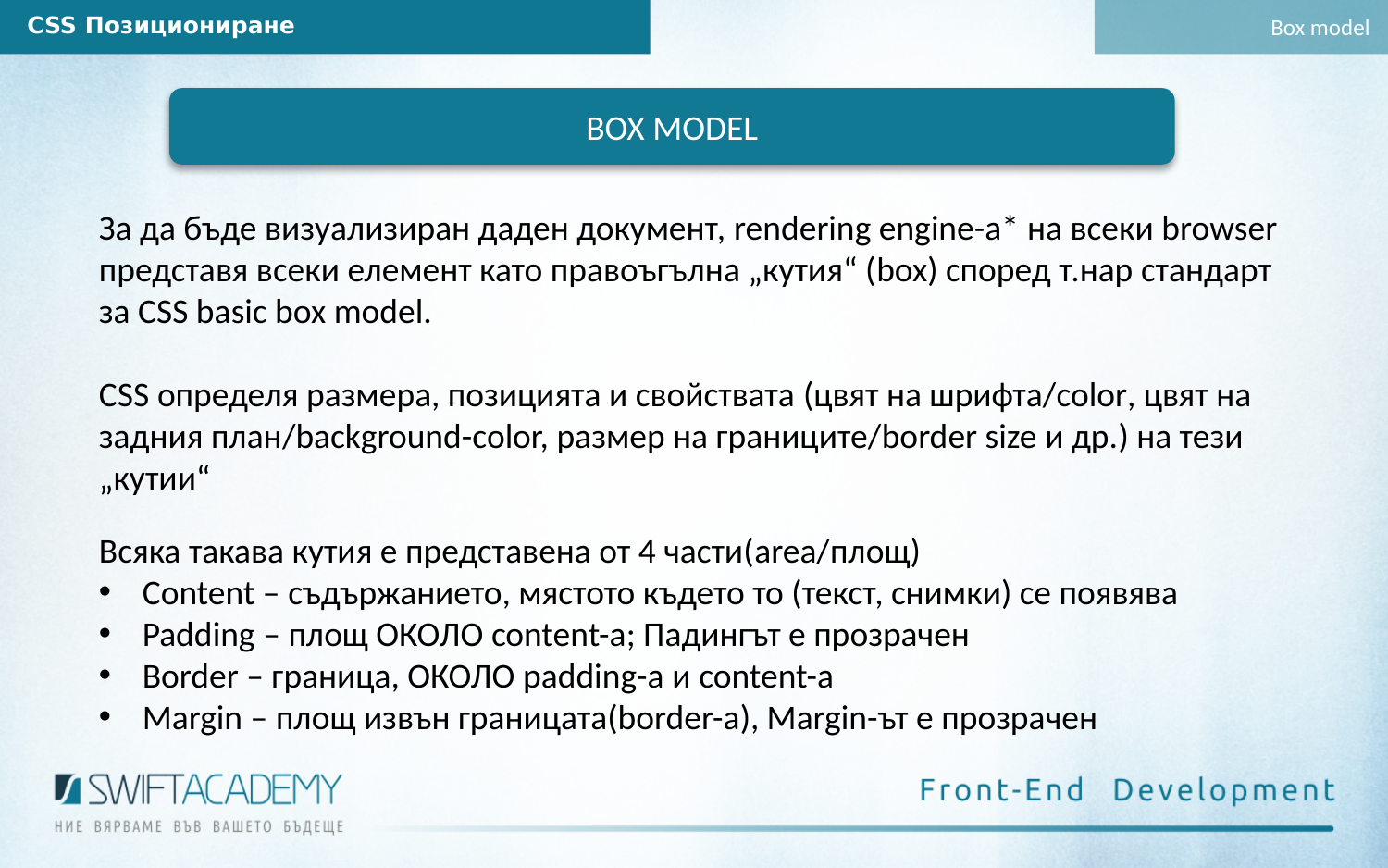

CSS Позициониране
Box model
BOX MODEL
За да бъде визуализиран даден документ, rendering engine-a* на всеки browser представя всеки елемент като правоъгълна „кутия“ (box) според т.нар стандарт за CSS basic box model.

CSS определя размера, позицията и свойствата (цвят на шрифта/color, цвят на задния план/background-color, размер на границите/border size и др.) на тези „кутии“

Всяка такава кутия е представена от 4 части(area/площ)
Content – съдържанието, мястото където то (текст, снимки) се появява
Padding – площ ОКОЛО content-a; Падингът е прозрачен
Border – граница, ОКОЛО padding-a и content-a
Margin – площ извън границата(border-a), Margin-ът е прозрачен